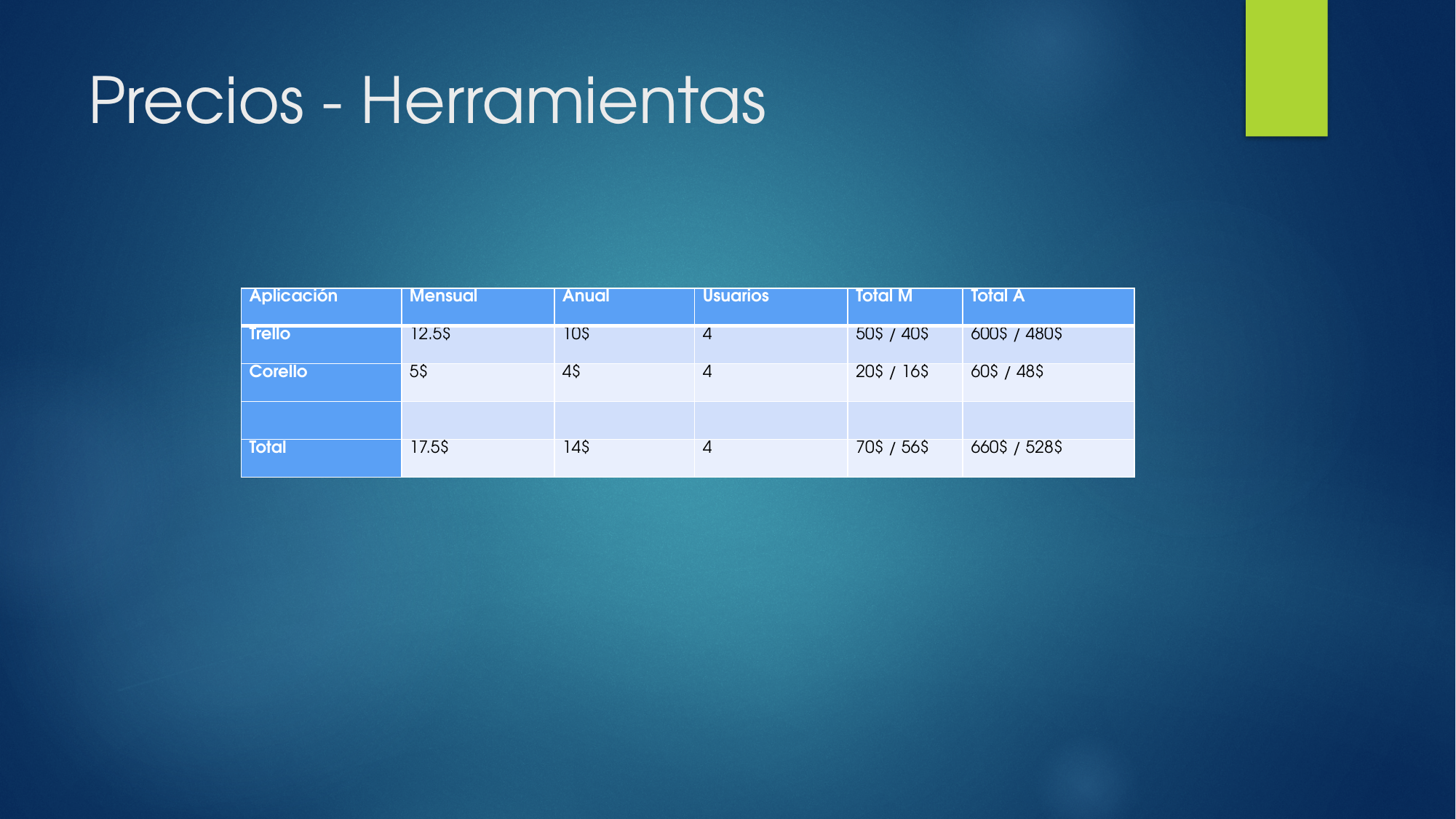

# Precios - Herramientas
| Aplicación | Mensual | Anual | Usuarios | Total M | Total A |
| --- | --- | --- | --- | --- | --- |
| Trello | 12.5$ | 10$ | 4 | 50$ / 40$ | 600$ / 480$ |
| Corello | 5$ | 4$ | 4 | 20$ / 16$ | 60$ / 48$ |
|  |  |  |  |  |  |
| Total | 17.5$ | 14$ | 4 | 70$ / 56$ | 660$ / 528$ |